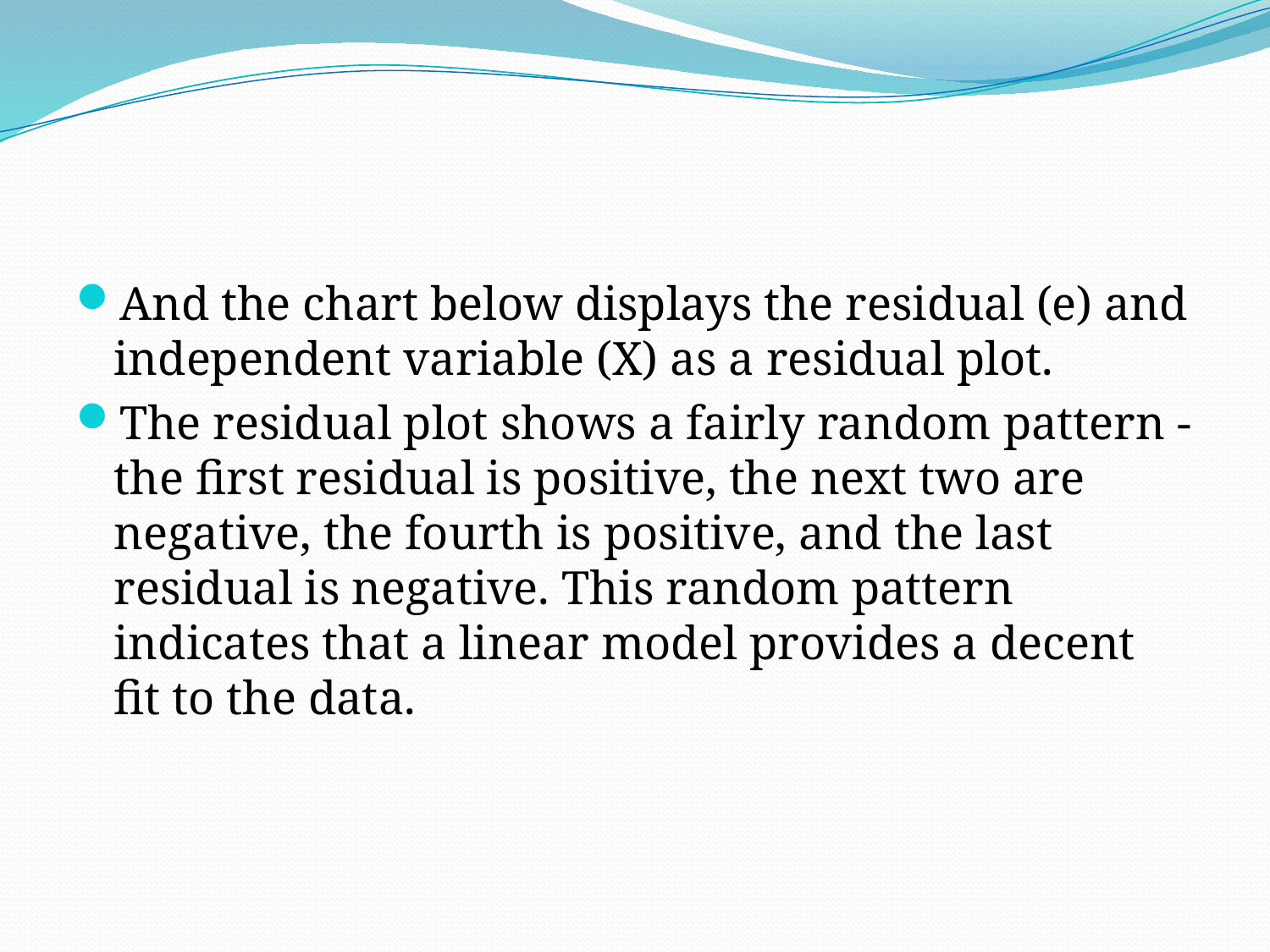

#
And the chart below displays the residual (e) and independent variable (X) as a residual plot.
The residual plot shows a fairly random pattern - the first residual is positive, the next two are negative, the fourth is positive, and the last residual is negative. This random pattern indicates that a linear model provides a decent fit to the data.